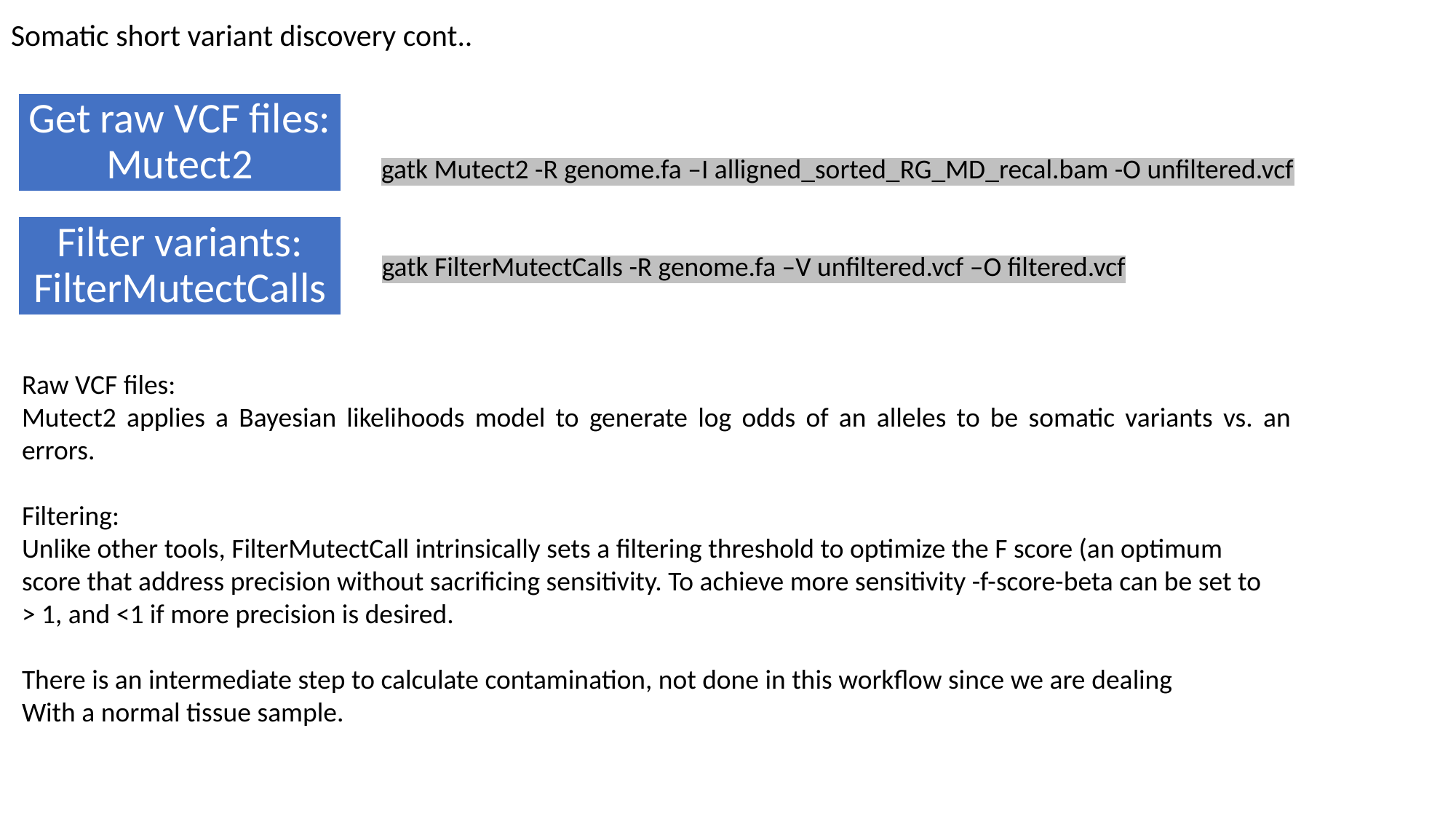

# Somatic short variant discovery cont..

Get raw VCF files: Mutect2
gatk Mutect2 -R genome.fa –I alligned_sorted_RG_MD_recal.bam -O unfiltered.vcf

Filter variants: FilterMutectCalls
gatk FilterMutectCalls -R genome.fa –V unfiltered.vcf –O filtered.vcf
Raw VCF files:
Mutect2 applies a Bayesian likelihoods model to generate log odds of an alleles to be somatic variants vs. an errors.

Filtering:
Unlike other tools, FilterMutectCall intrinsically sets a filtering threshold to optimize the F score (an optimum
score that address precision without sacrificing sensitivity. To achieve more sensitivity -f-score-beta can be set to
> 1, and <1 if more precision is desired.

There is an intermediate step to calculate contamination, not done in this workflow since we are dealing
With a normal tissue sample.